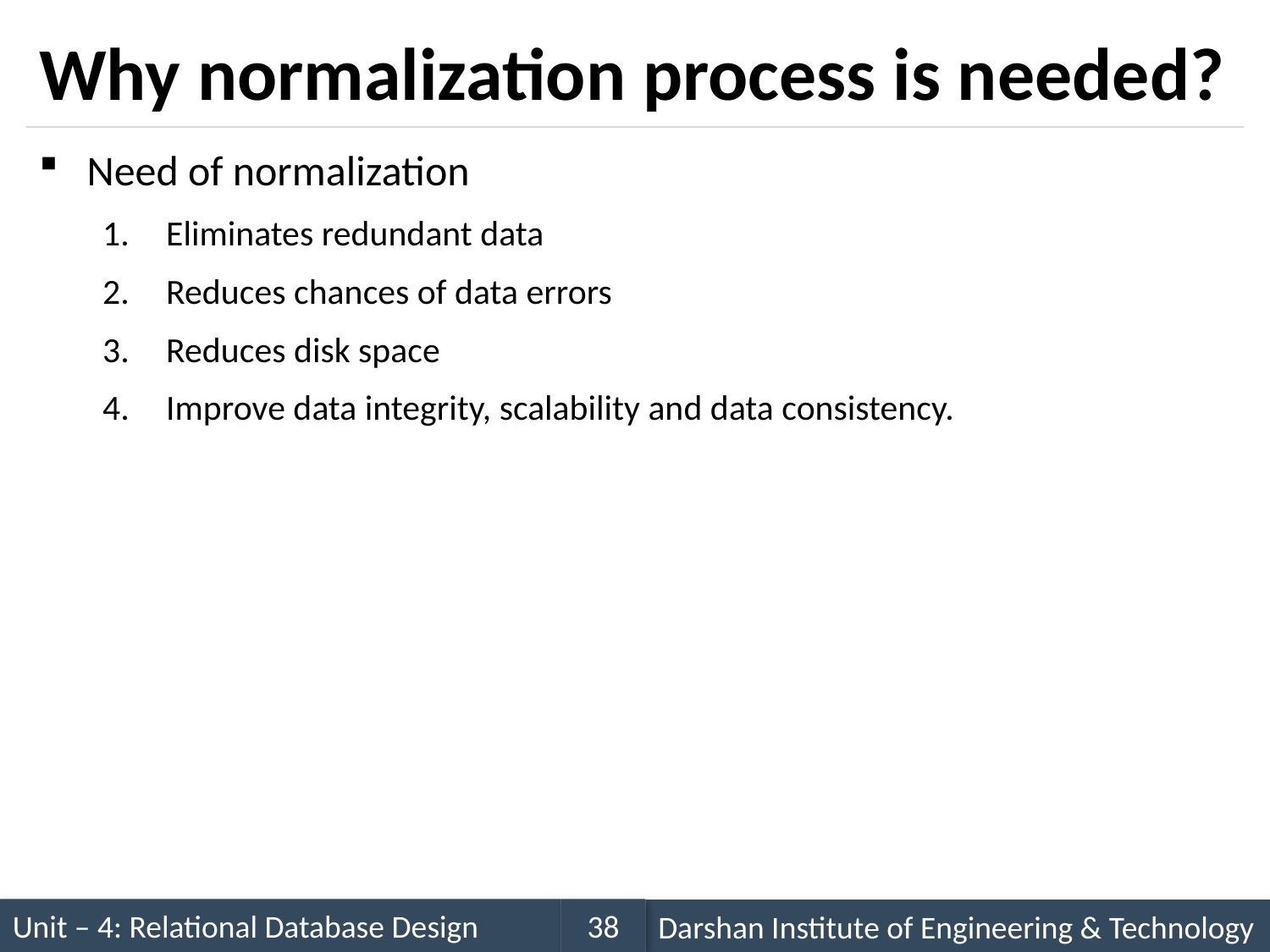

# Why normalization process is needed?
Need of normalization
Eliminates redundant data
Reduces chances of data errors
Reduces disk space
Improve data integrity, scalability and data consistency.